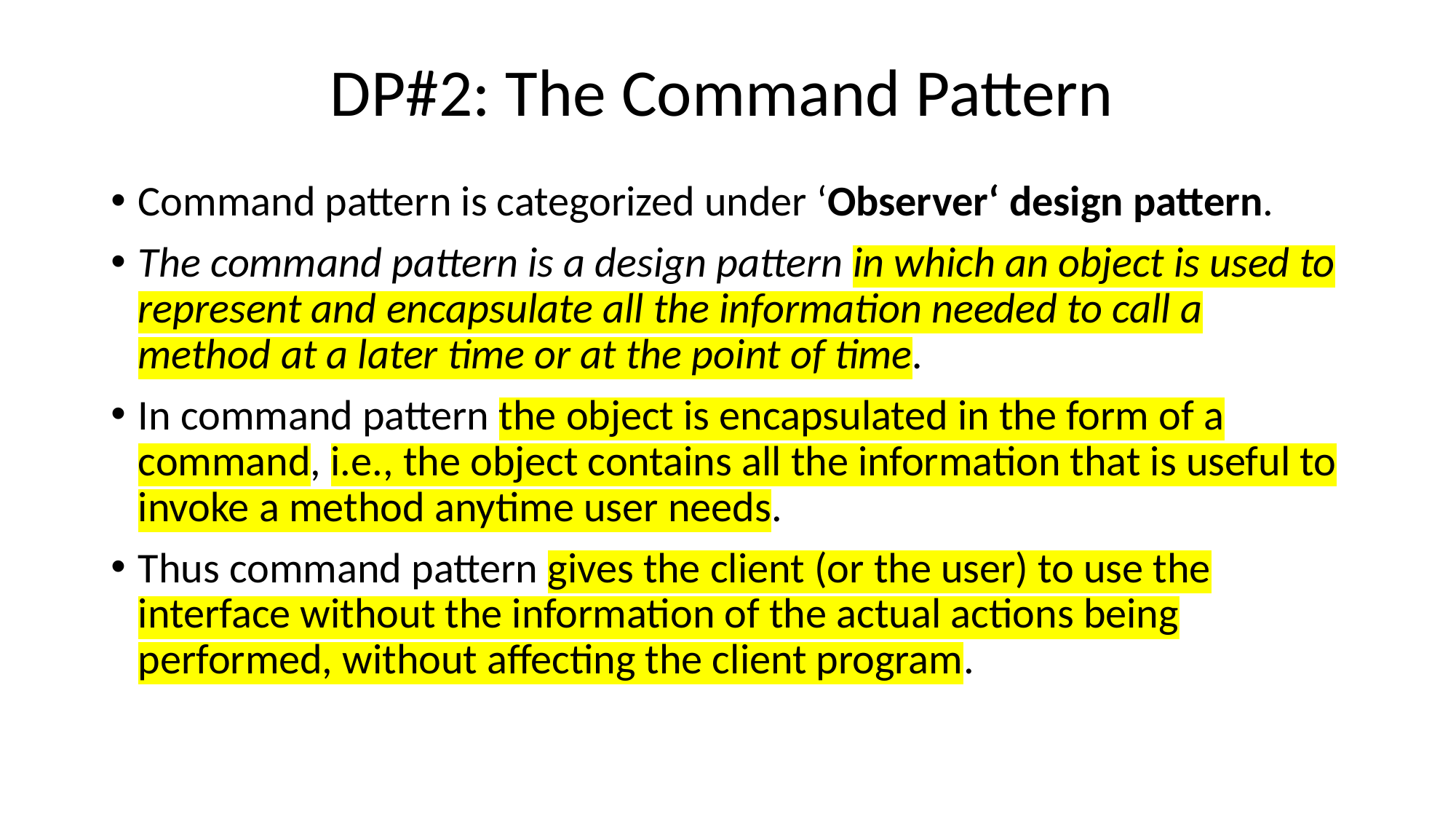

DP#2: The Command Pattern
Command pattern is categorized under ‘Observer‘ design pattern.
The command pattern is a design pattern in which an object is used to represent and encapsulate all the information needed to call a method at a later time or at the point of time.
In command pattern the object is encapsulated in the form of a command, i.e., the object contains all the information that is useful to invoke a method anytime user needs.
Thus command pattern gives the client (or the user) to use the interface without the information of the actual actions being performed, without affecting the client program.